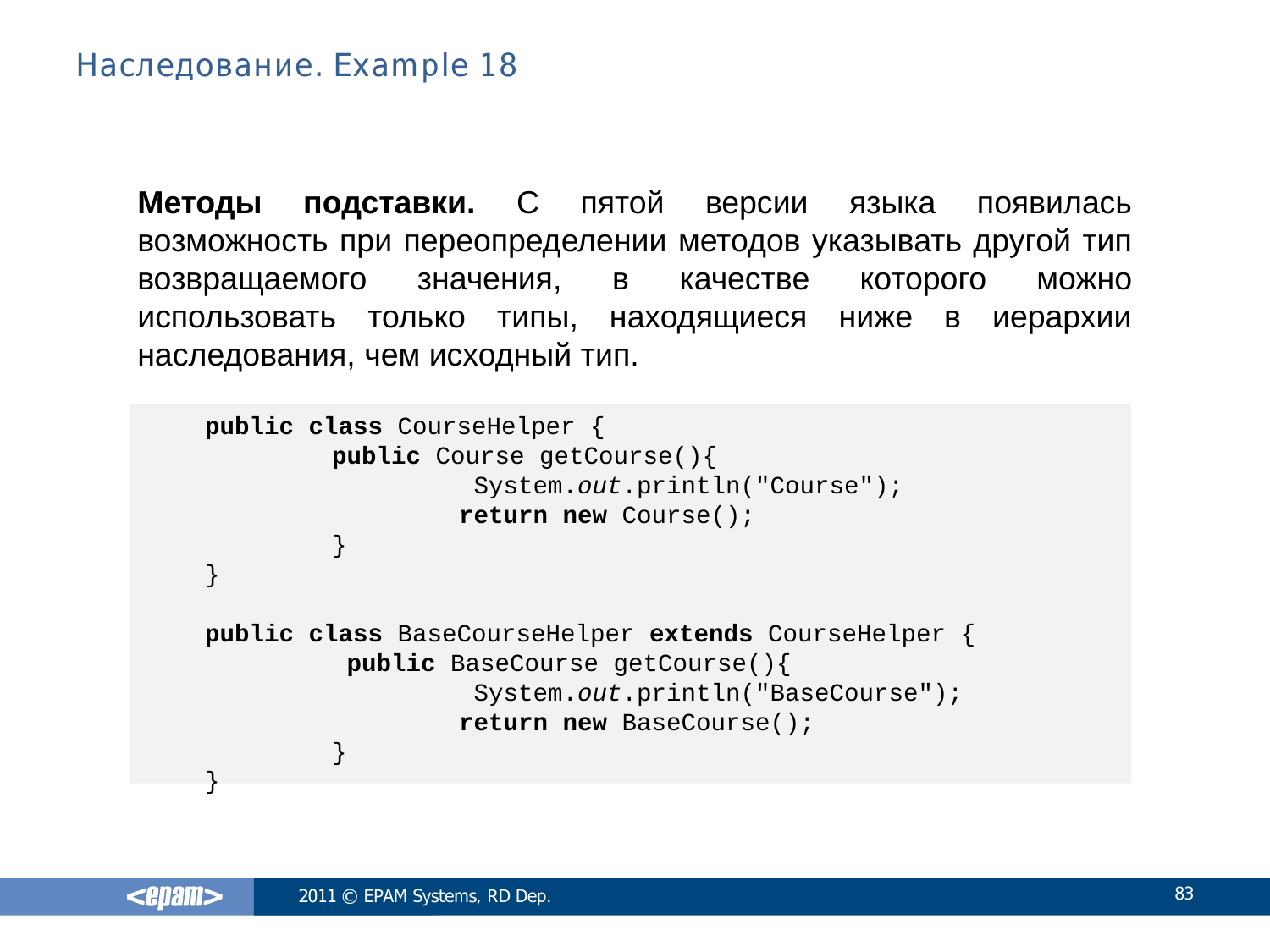

# Наследование. Example 18
Методы подставки. С пятой версии языка появилась возможность при переопределении методов указывать другой тип возвращаемого значения, в качестве которого можно использовать только типы, находящиеся ниже в иерархии наследования, чем исходный тип.
public class CourseHelper {
	public Course getCourse(){
		 System.out.println("Course");
		return new Course();
	}
}

public class BaseCourseHelper extends CourseHelper {
	 public BaseCourse getCourse(){
		 System.out.println("BaseCourse");
		return new BaseCourse();
	}
}

83
2011 © EPAM Systems, RD Dep.